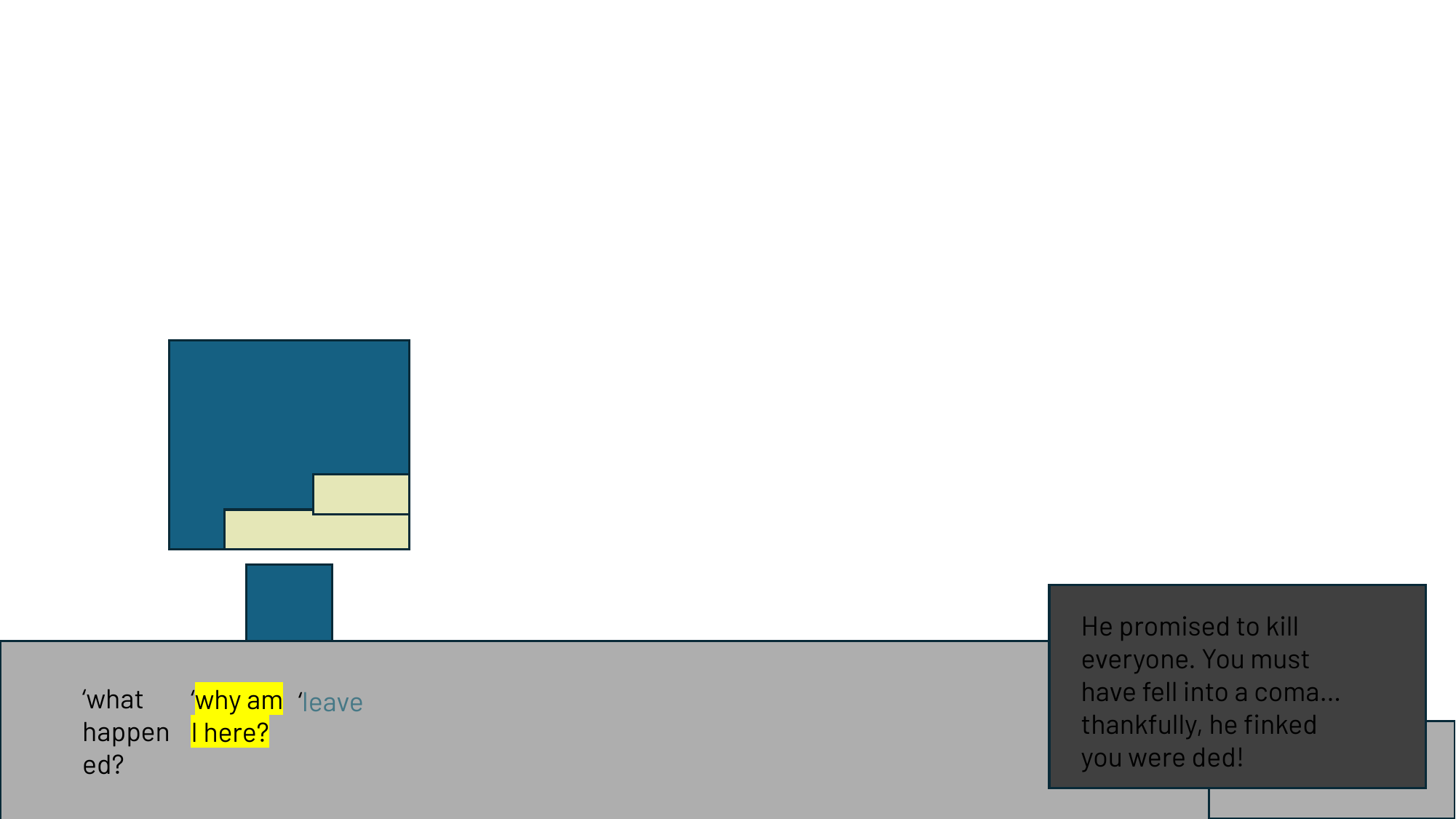

He promised to kill everyone. You must have fell into a coma… thankfully, he finked you were ded!

‘what happened?
‘why am I here?
‘leave